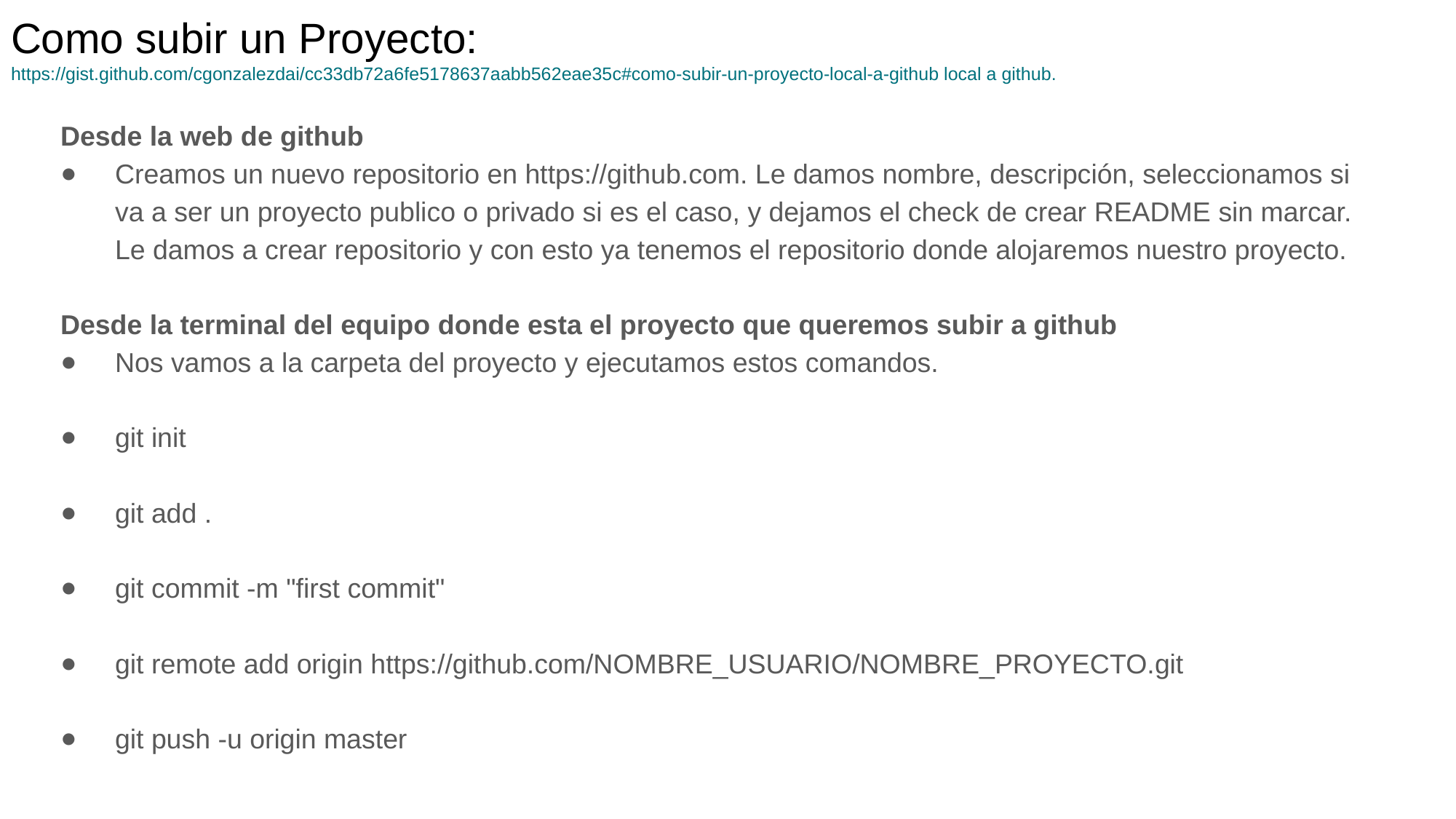

# Como subir un Proyecto: https://gist.github.com/cgonzalezdai/cc33db72a6fe5178637aabb562eae35c#como-subir-un-proyecto-local-a-github local a github.
Desde la web de github
Creamos un nuevo repositorio en https://github.com. Le damos nombre, descripción, seleccionamos si va a ser un proyecto publico o privado si es el caso, y dejamos el check de crear README sin marcar. Le damos a crear repositorio y con esto ya tenemos el repositorio donde alojaremos nuestro proyecto.

Desde la terminal del equipo donde esta el proyecto que queremos subir a github
Nos vamos a la carpeta del proyecto y ejecutamos estos comandos.

git init

git add .

git commit -m "first commit"

git remote add origin https://github.com/NOMBRE_USUARIO/NOMBRE_PROYECTO.git

git push -u origin master